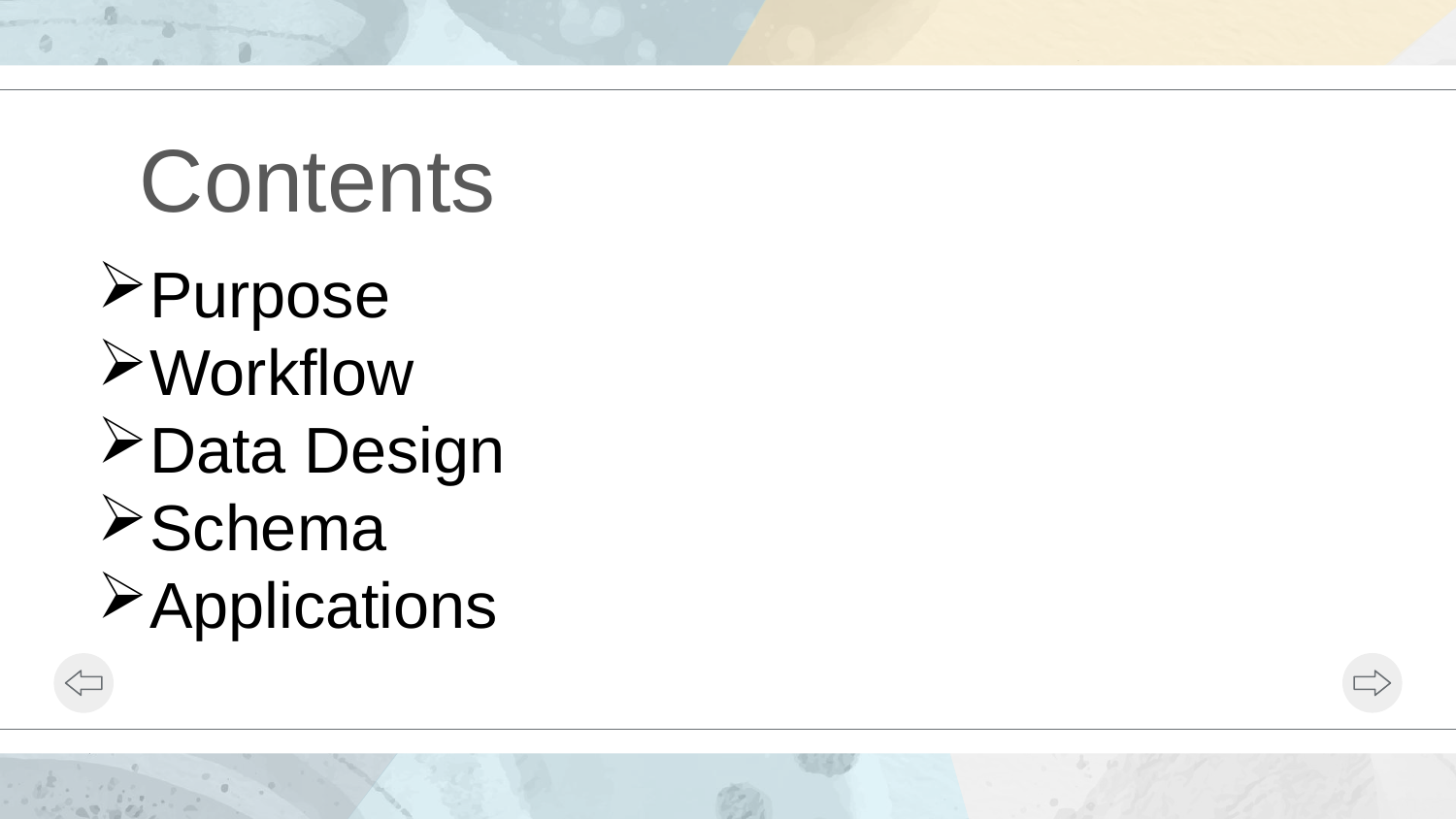

# Contents
Purpose
Workflow
Data Design
Schema
Applications